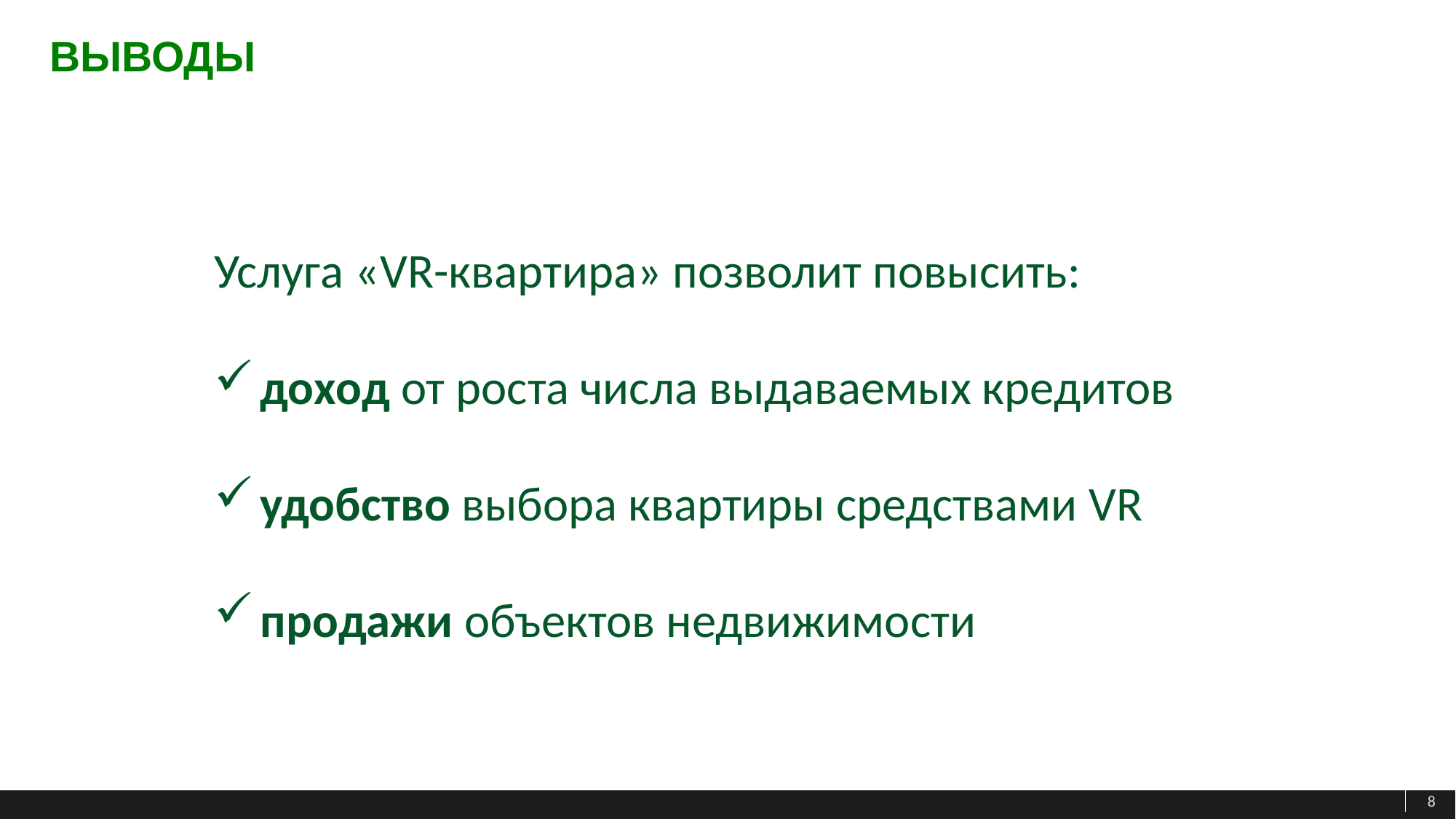

# Выводы
Услуга «VR-квартира» позволит повысить:
доход от роста числа выдаваемых кредитов
удобство выбора квартиры средствами VR
продажи объектов недвижимости
8